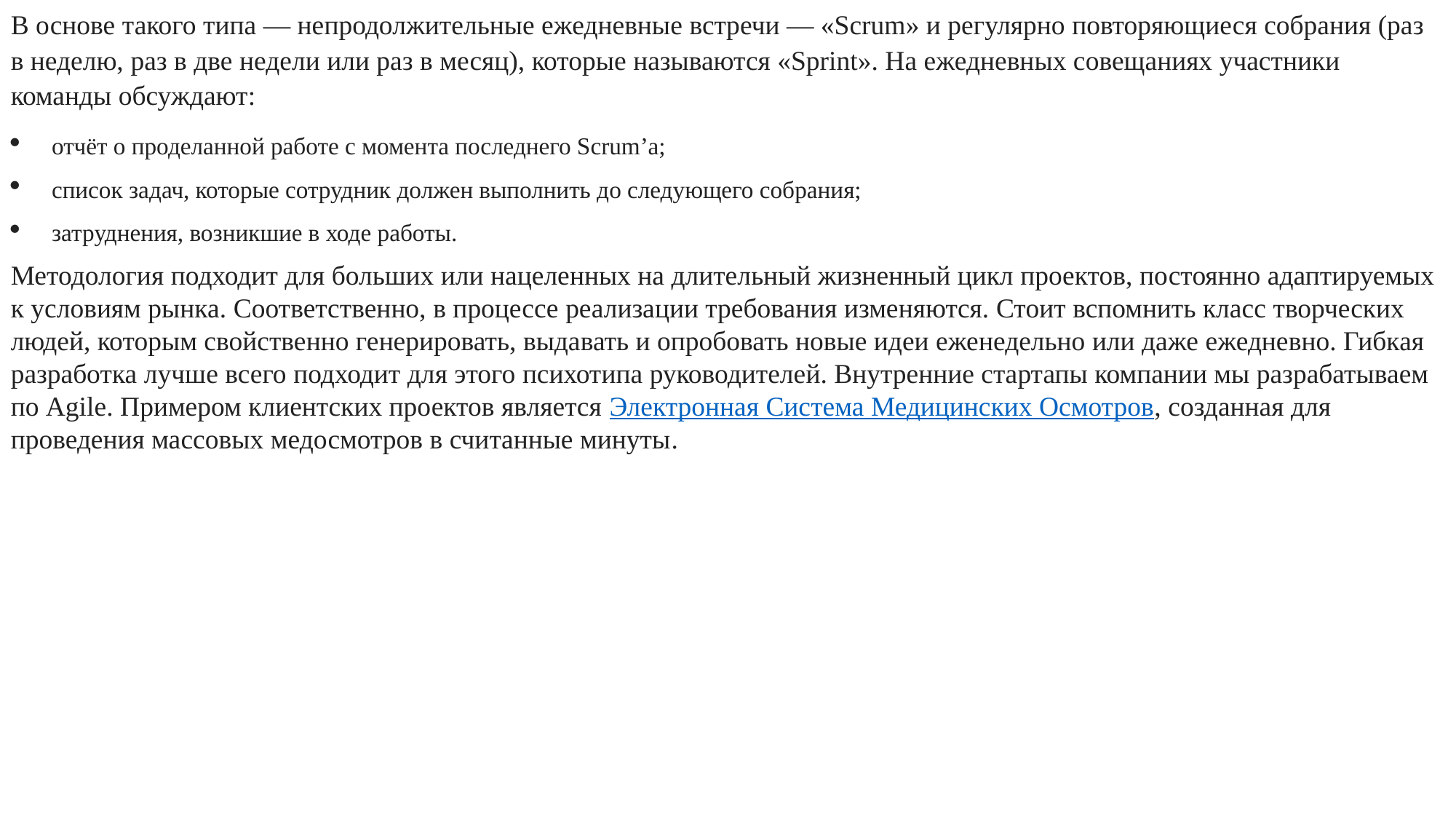

В основе такого типа — непродолжительные ежедневные встречи — «Scrum» и регулярно повторяющиеся собрания (раз в неделю, раз в две недели или раз в месяц), которые называются «Sprint». На ежедневных совещаниях участники команды обсуждают:
отчёт о проделанной работе с момента последнего Scrum’a;
список задач, которые сотрудник должен выполнить до следующего собрания;
затруднения, возникшие в ходе работы.
Методология подходит для больших или нацеленных на длительный жизненный цикл проектов, постоянно адаптируемых к условиям рынка. Соответственно, в процессе реализации требования изменяются. Стоит вспомнить класс творческих людей, которым свойственно генерировать, выдавать и опробовать новые идеи еженедельно или даже ежедневно. Гибкая разработка лучше всего подходит для этого психотипа руководителей. Внутренние стартапы компании мы разрабатываем по Agile. Примером клиентских проектов является Электронная Система Медицинских Осмотров, созданная для проведения массовых медосмотров в считанные минуты.